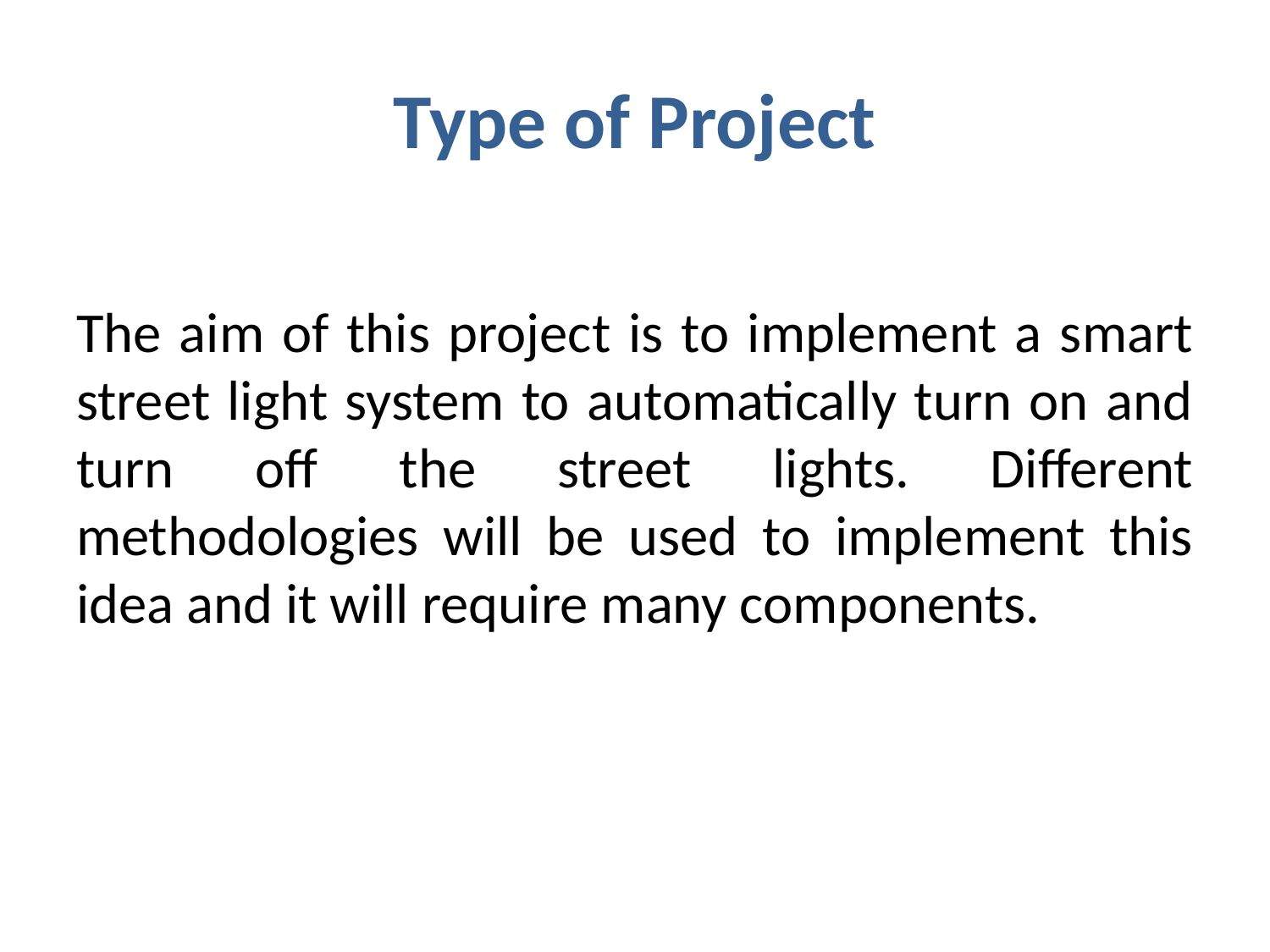

# Type of Project
The aim of this project is to implement a smart street light system to automatically turn on and turn off the street lights. Different methodologies will be used to implement this idea and it will require many components.